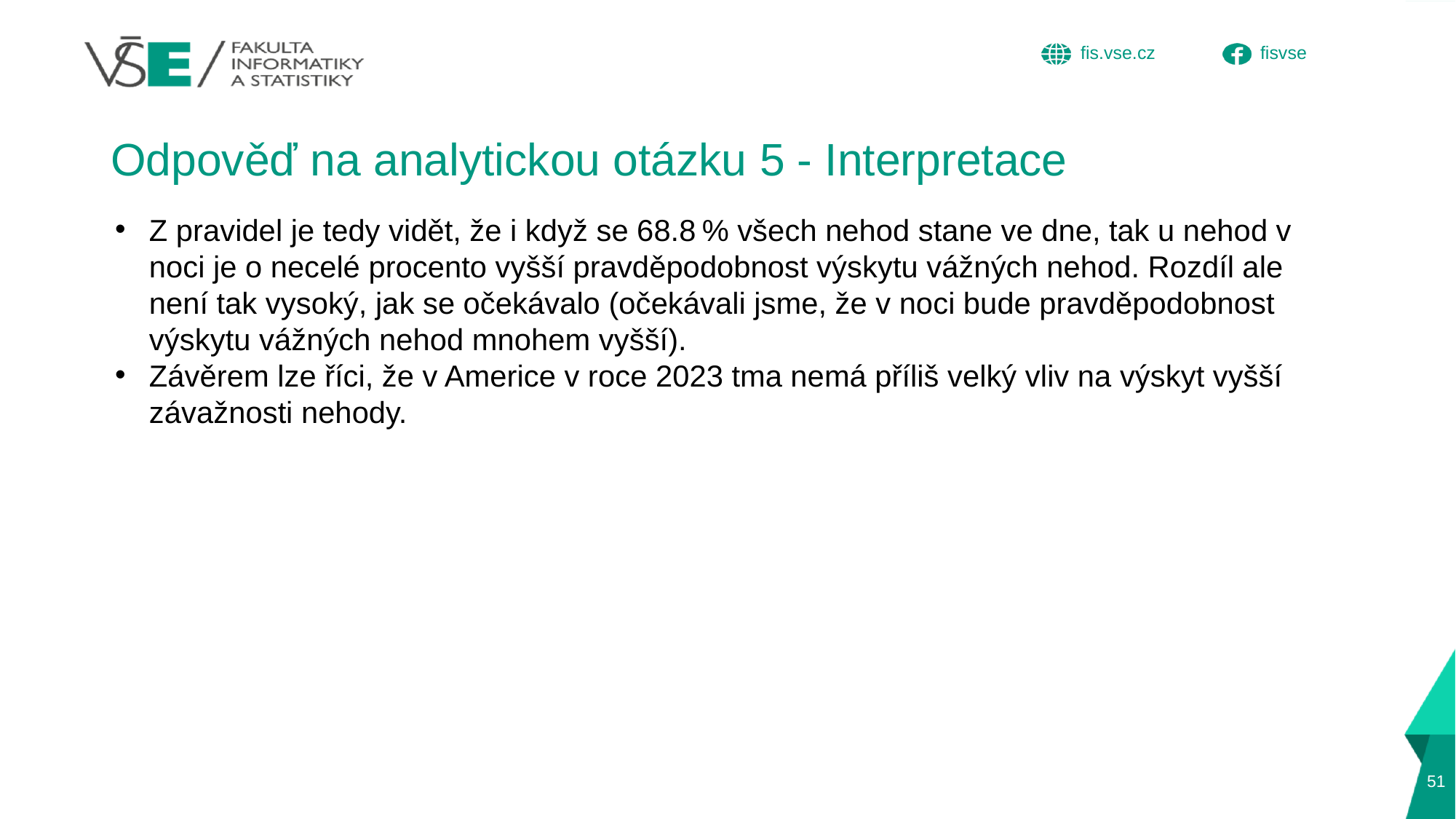

# Odpověď na analytickou otázku 5 - Interpretace
Z pravidel je tedy vidět, že i když se 68.8 % všech nehod stane ve dne, tak u nehod v noci je o necelé procento vyšší pravděpodobnost výskytu vážných nehod. Rozdíl ale není tak vysoký, jak se očekávalo (očekávali jsme, že v noci bude pravděpodobnost výskytu vážných nehod mnohem vyšší).
Závěrem lze říci, že v Americe v roce 2023 tma nemá příliš velký vliv na výskyt vyšší závažnosti nehody.